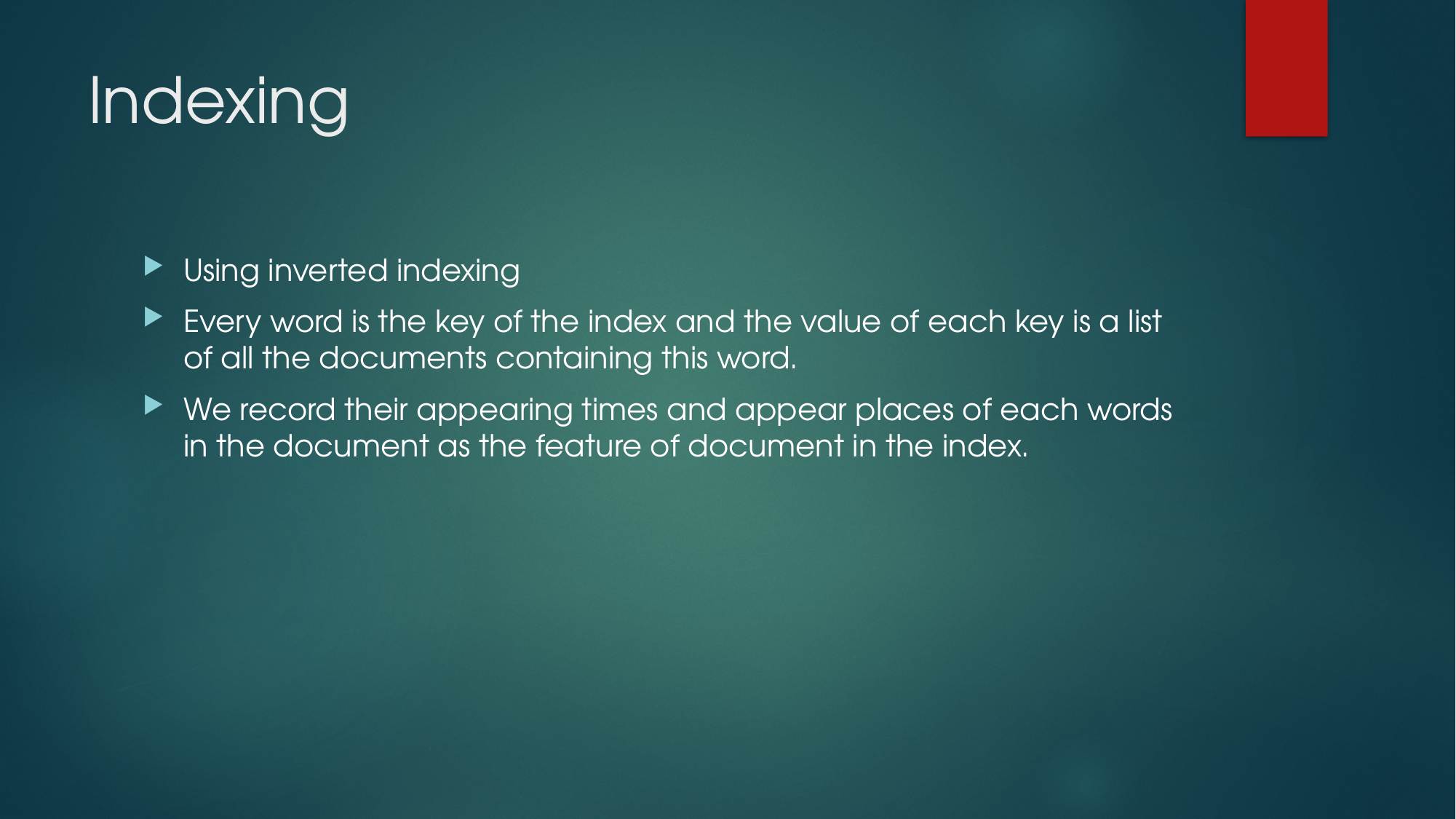

# Indexing
Using inverted indexing
Every word is the key of the index and the value of each key is a list of all the documents containing this word.
We record their appearing times and appear places of each words in the document as the feature of document in the index.